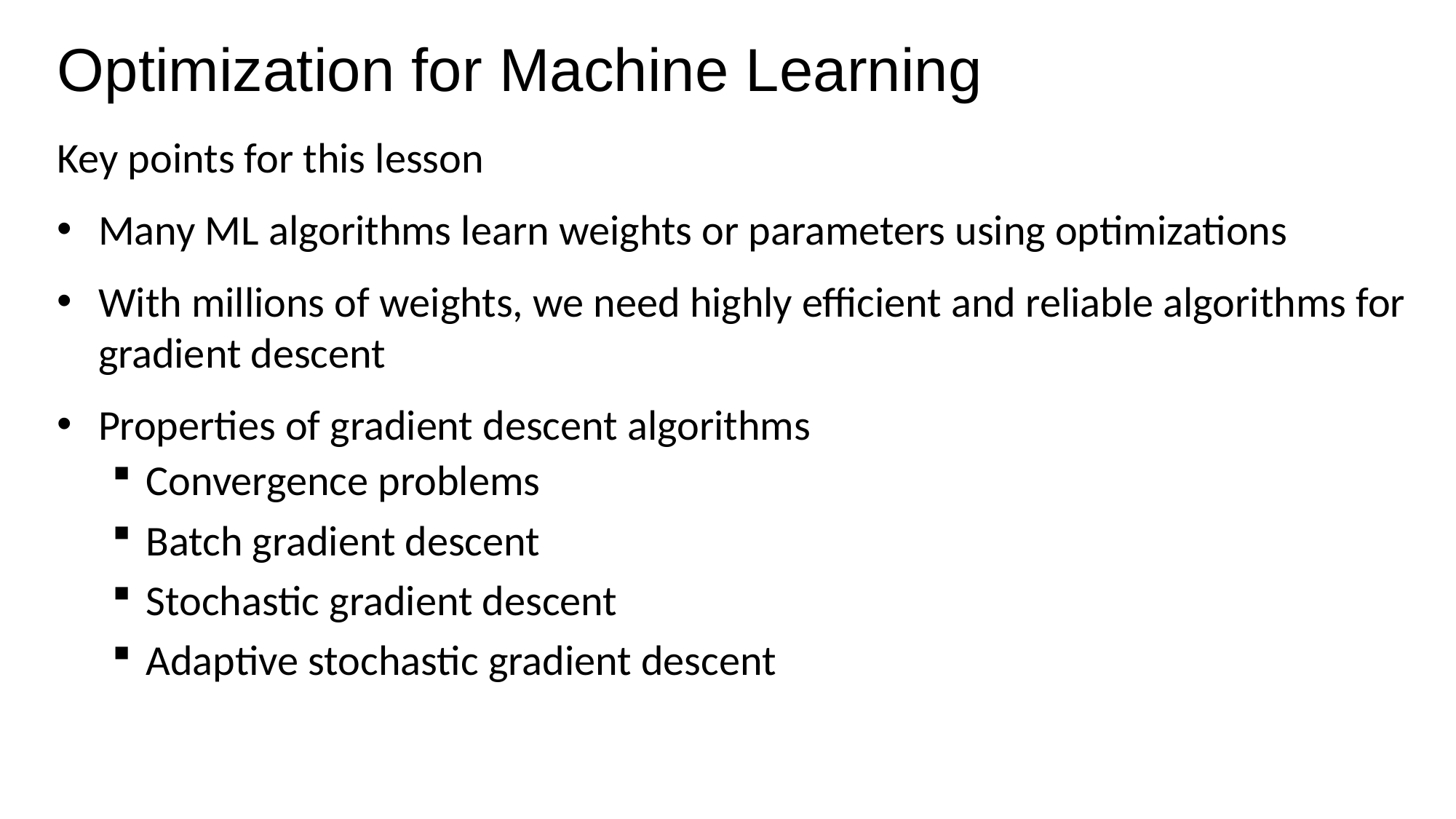

# Optimization for Machine Learning
Key points for this lesson
Many ML algorithms learn weights or parameters using optimizations
With millions of weights, we need highly efficient and reliable algorithms for gradient descent
Properties of gradient descent algorithms
Convergence problems
Batch gradient descent
Stochastic gradient descent
Adaptive stochastic gradient descent